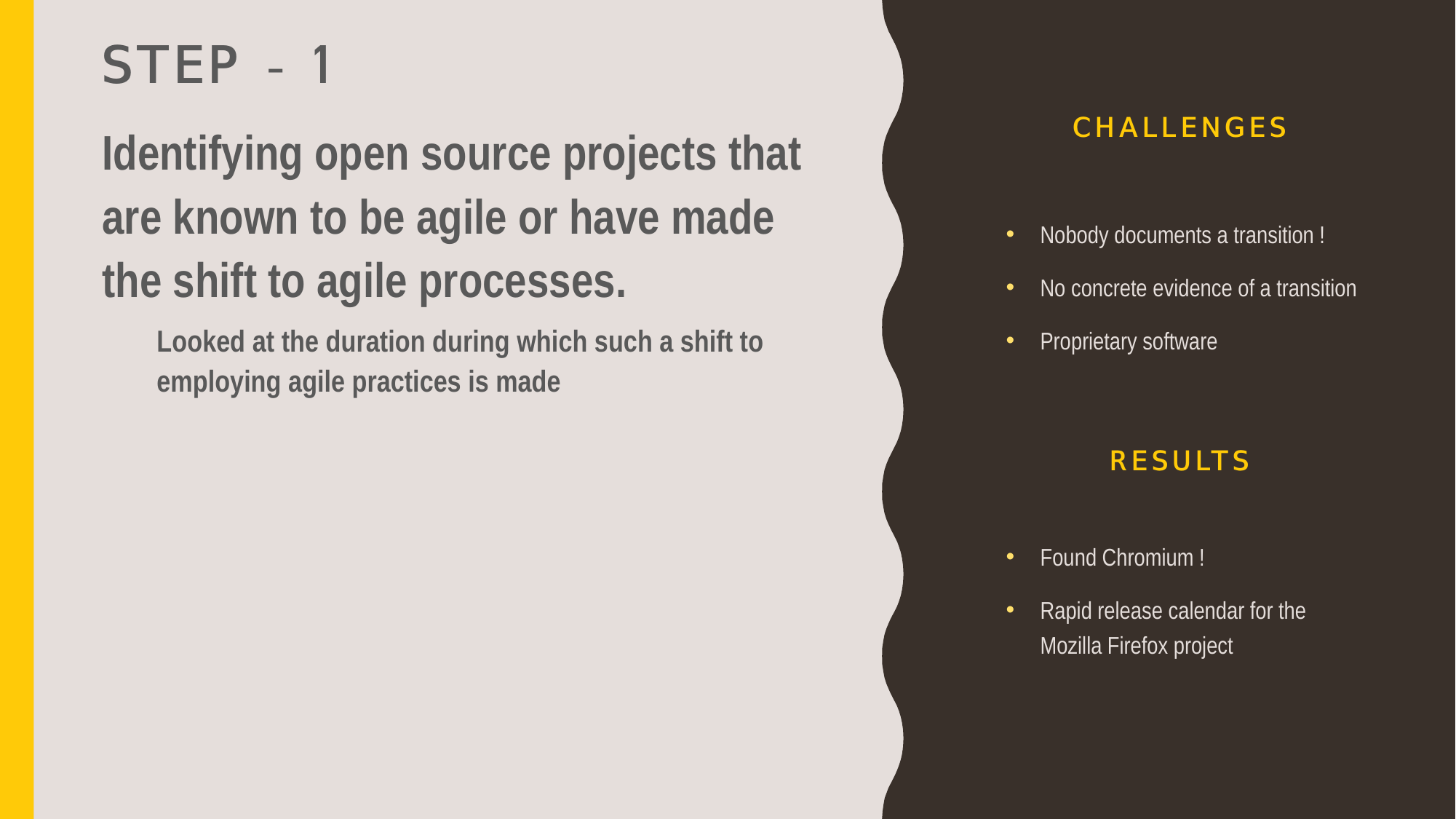

STEP - 1
# challenges
Identifying open source projects that are known to be agile or have made the shift to agile processes.
Looked at the duration during which such a shift to employing agile practices is made
Nobody documents a transition !
No concrete evidence of a transition
Proprietary software
RESULTS
Found Chromium !
Rapid release calendar for the Mozilla Firefox project